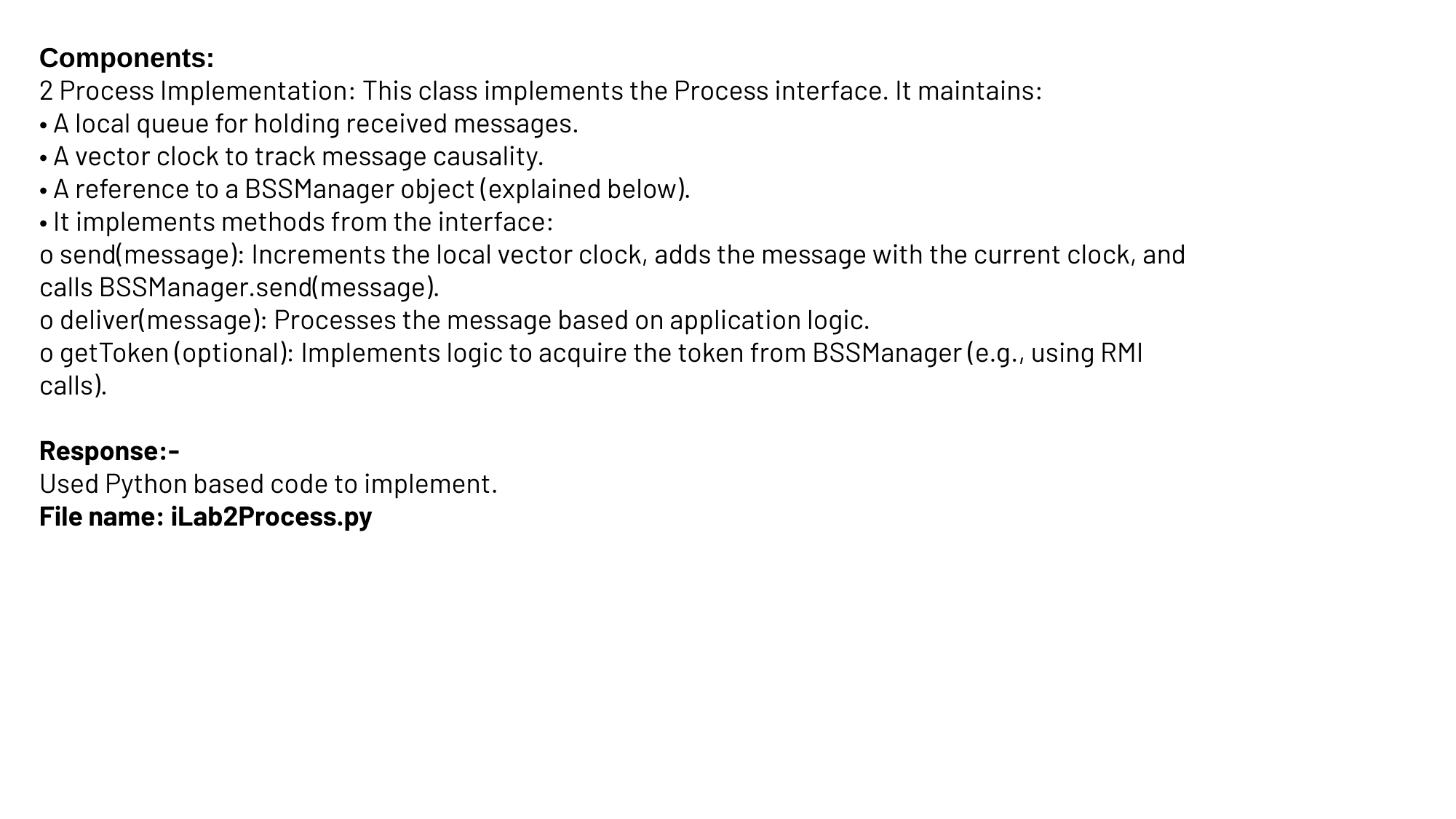

Components:
2 Process Implementation: This class implements the Process interface. It maintains:
• A local queue for holding received messages.
• A vector clock to track message causality.
• A reference to a BSSManager object (explained below).
• It implements methods from the interface:
o send(message): Increments the local vector clock, adds the message with the current clock, and
calls BSSManager.send(message).
o deliver(message): Processes the message based on application logic.
o getToken (optional): Implements logic to acquire the token from BSSManager (e.g., using RMI
calls).

Response:-
Used Python based code to implement.
File name: iLab2Process.py